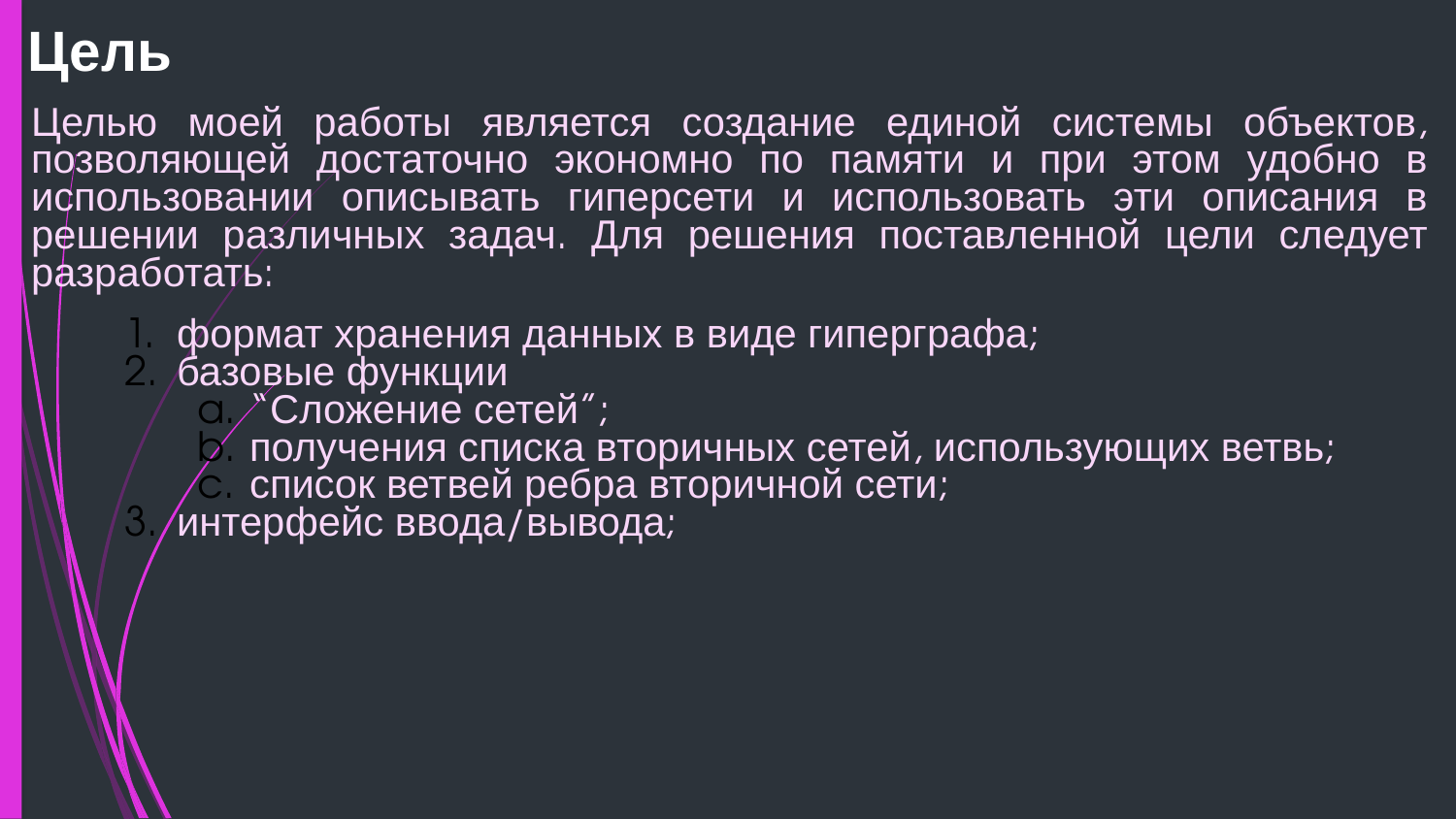

# Цель
Целью моей работы является создание единой системы объектов, позволяющей достаточно экономно по памяти и при этом удобно в использовании описывать гиперсети и использовать эти описания в решении различных задач. Для решения поставленной цели следует разработать:
формат хранения данных в виде гиперграфа;
базовые функции
“Сложение сетей”;
получения списка вторичных сетей, использующих ветвь;
список ветвей ребра вторичной сети;
интерфейс ввода/вывода;